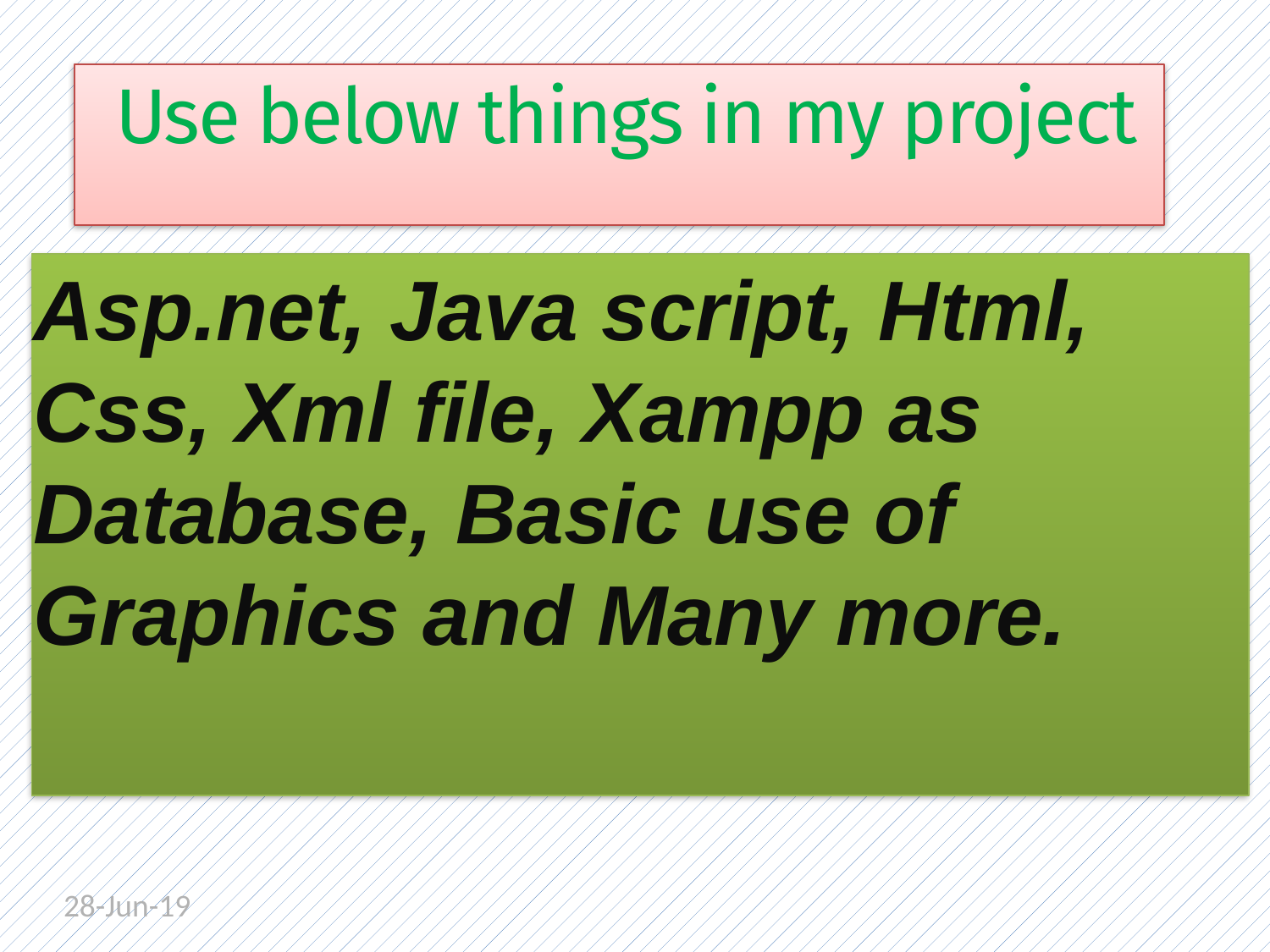

# Use below things in my project
Asp.net, Java script, Html, Css, Xml file, Xampp as Database, Basic use of Graphics and Many more.
28-Jun-19
19